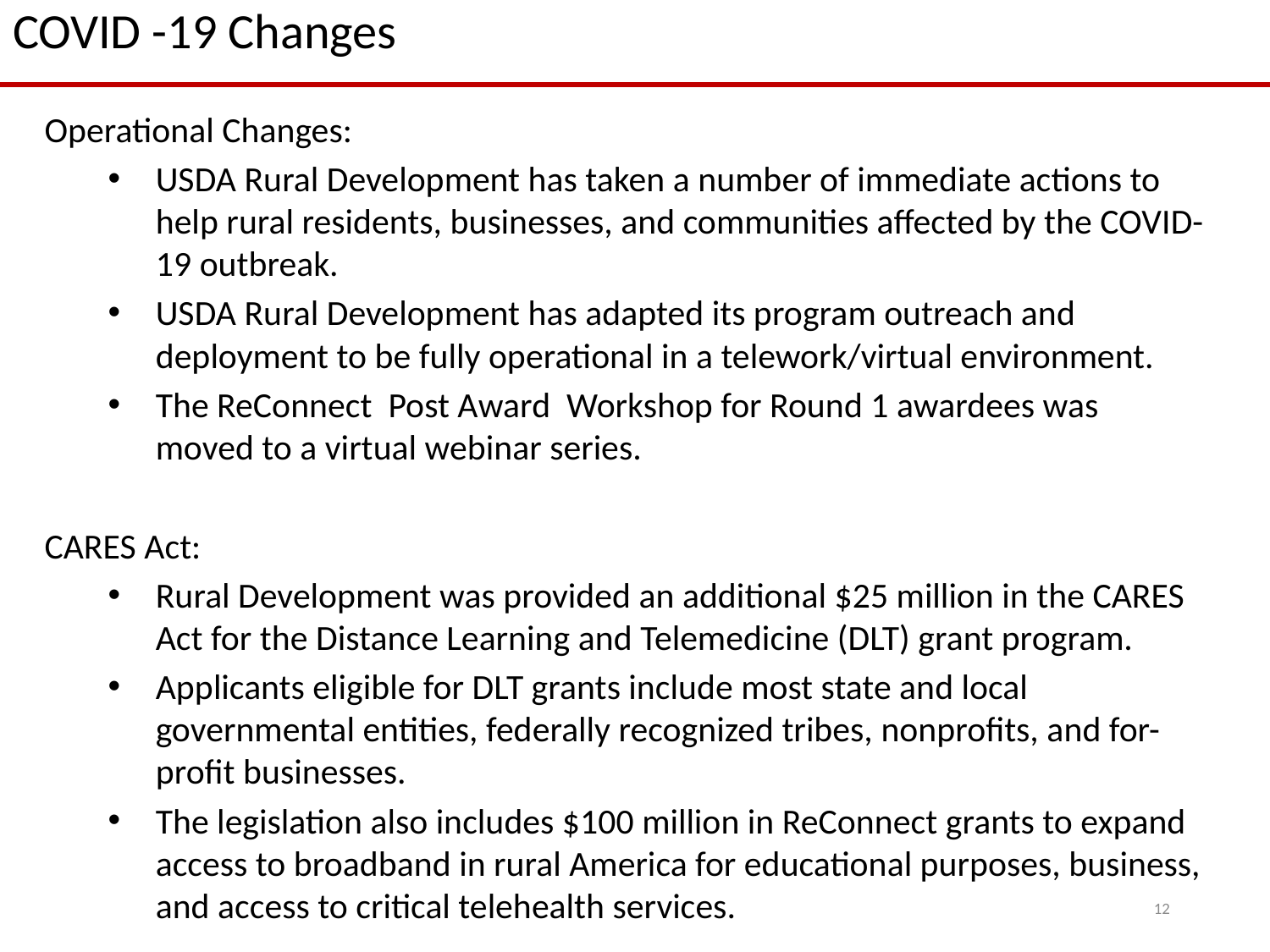

COVID -19 Changes
Operational Changes:
USDA Rural Development has taken a number of immediate actions to help rural residents, businesses, and communities affected by the COVID-19 outbreak.
USDA Rural Development has adapted its program outreach and deployment to be fully operational in a telework/virtual environment.
The ReConnect  Post Award  Workshop for Round 1 awardees was moved to a virtual webinar series.

CARES Act:
Rural Development was provided an additional $25 million in the CARES Act for the Distance Learning and Telemedicine (DLT) grant program.
Applicants eligible for DLT grants include most state and local governmental entities, federally recognized tribes, nonprofits, and for-profit businesses.
The legislation also includes $100 million in ReConnect grants to expand access to broadband in rural America for educational purposes, business, and access to critical telehealth services.

12